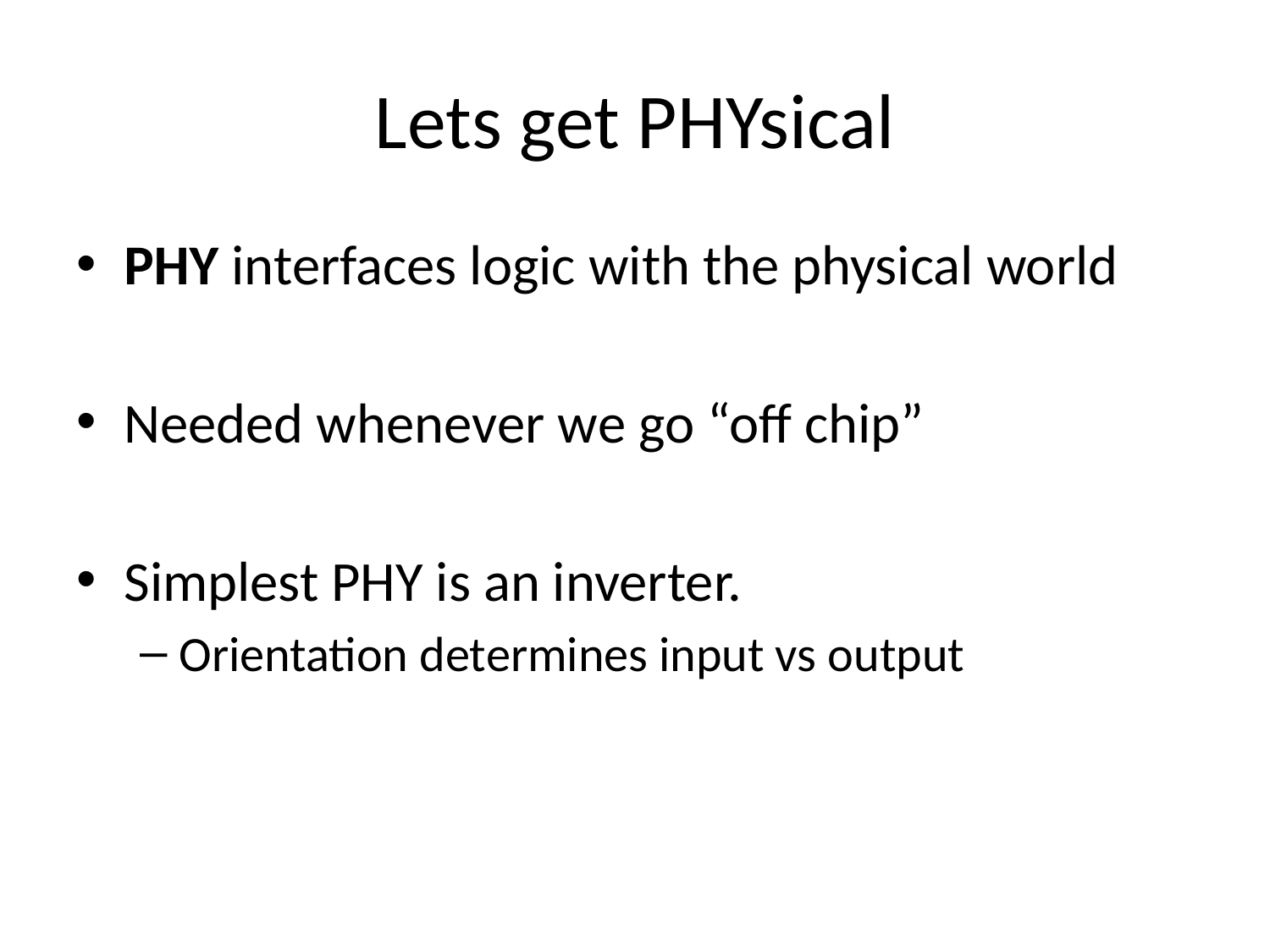

# Lets get PHYsical
PHY interfaces logic with the physical world

Needed whenever we go “off chip”

Simplest PHY is an inverter.
Orientation determines input vs output